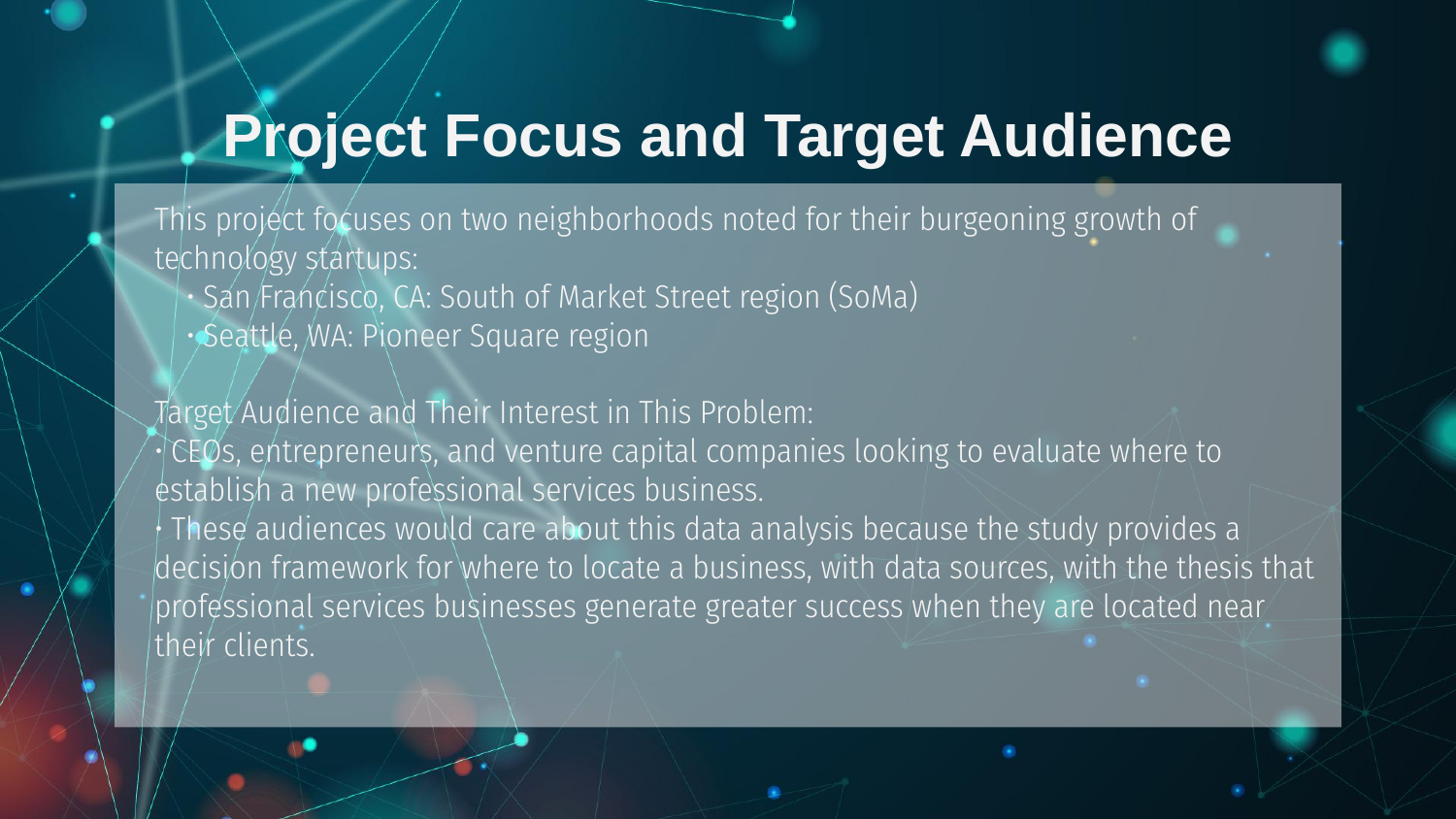

# Project Focus and Target Audience
This project focuses on two neighborhoods noted for their burgeoning growth of technology startups:
    • San Francisco, CA: South of Market Street region (SoMa)
    • Seattle, WA: Pioneer Square region

Target Audience and Their Interest in This Problem:
• CEOs, entrepreneurs, and venture capital companies looking to evaluate where to establish a new professional services business.
• These audiences would care about this data analysis because the study provides a decision framework for where to locate a business, with data sources, with the thesis that professional services businesses generate greater success when they are located near their clients.